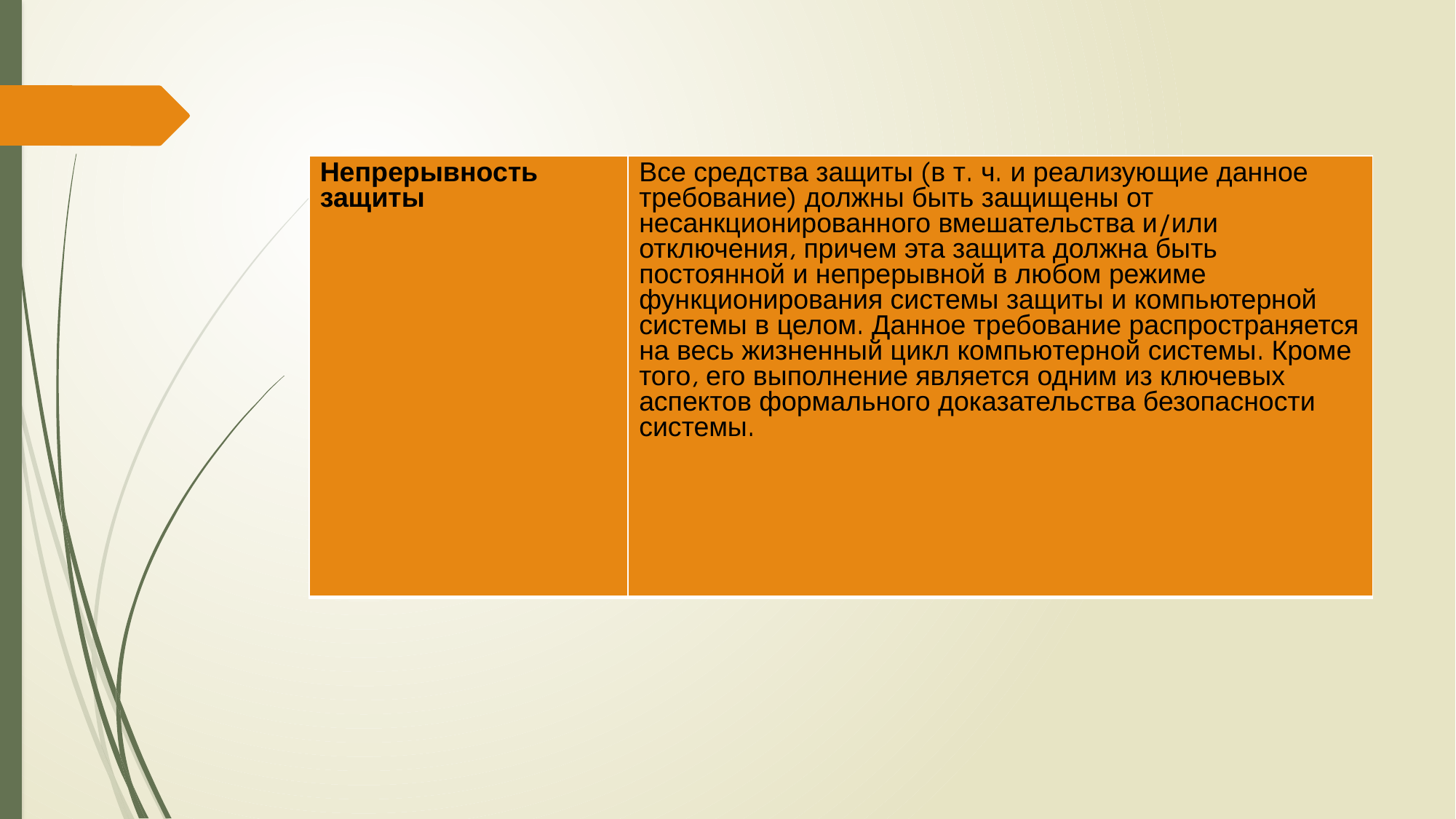

| Непрерывность защиты | Все средства защиты (в т. ч. и реализующие данное требова­ние) должны быть защищены от несанкционированного вме­шательства и/или отключения, причем эта защита должна быть постоянной и непрерывной в любом режиме функционирова­ния системы защиты и компьютерной системы в целом. Данное требование распространяется на весь жизненный цикл компью­терной системы. Кроме того, его выполнение является одним из ключевых аспектов формального доказательства безопас­ности системы. |
| --- | --- |